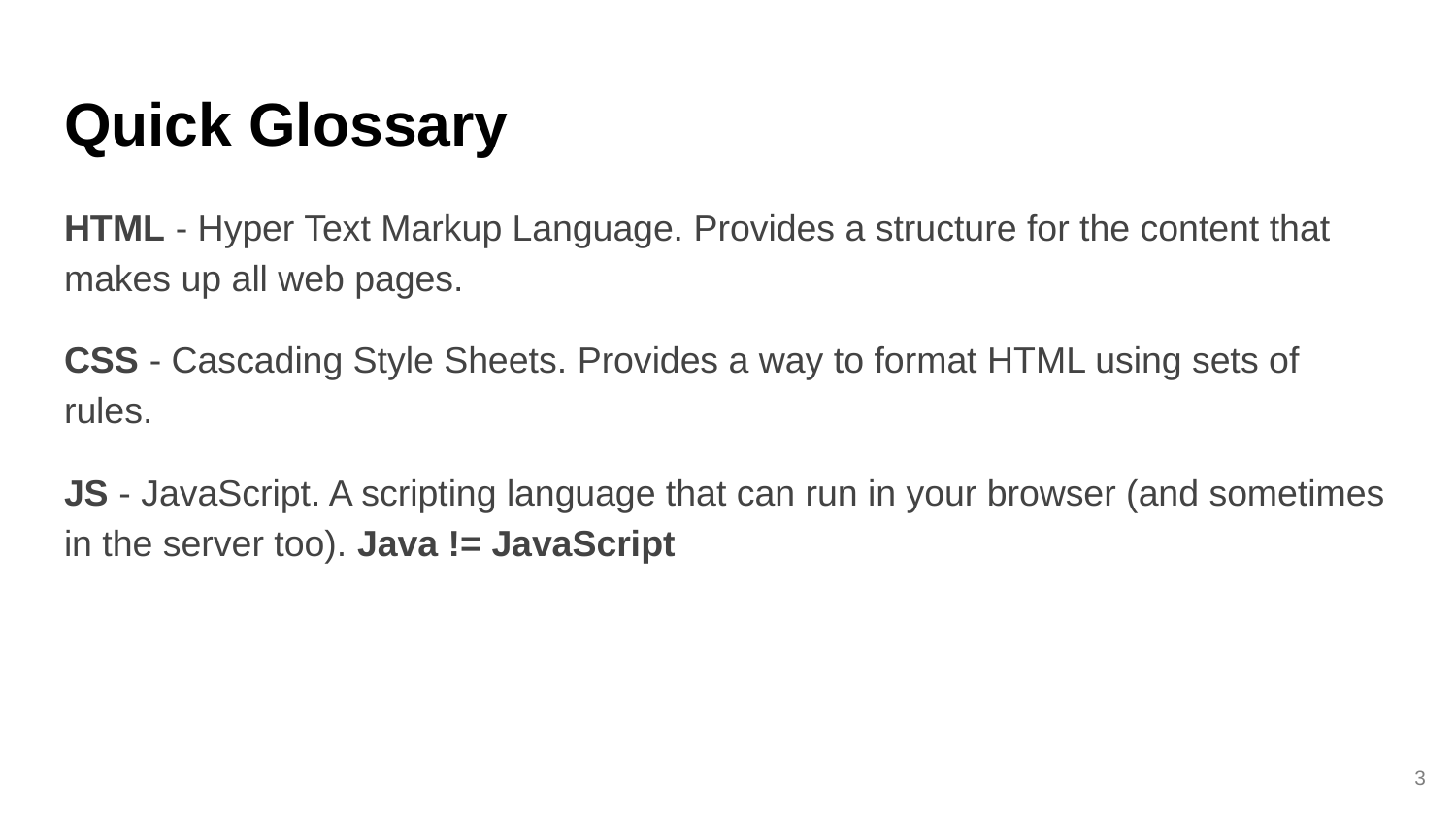

# Quick Glossary
HTML - Hyper Text Markup Language. Provides a structure for the content that makes up all web pages.
CSS - Cascading Style Sheets. Provides a way to format HTML using sets of rules.
JS - JavaScript. A scripting language that can run in your browser (and sometimes in the server too). Java != JavaScript
3